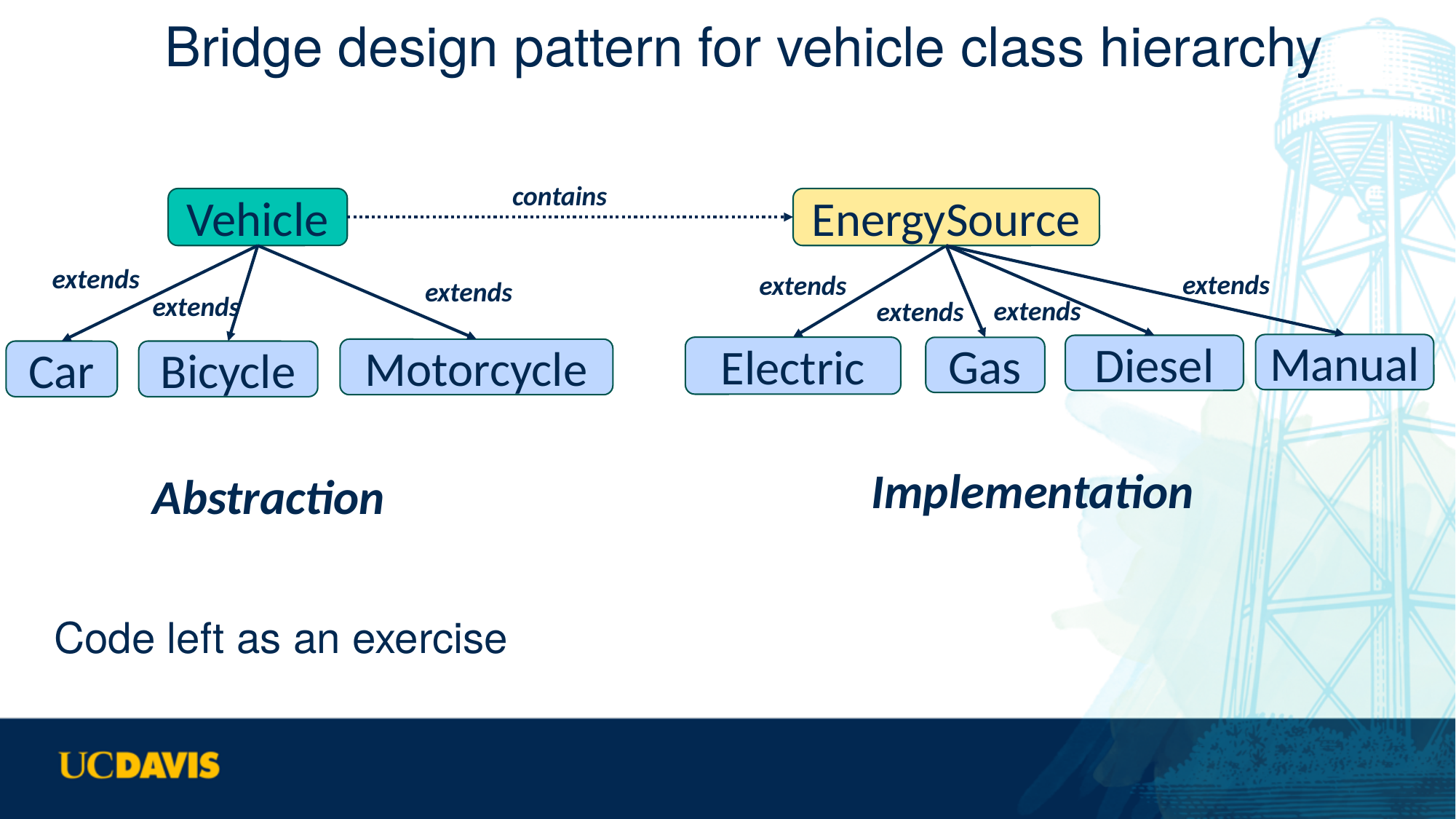

# Bridge design pattern for vehicle class hierarchy

Code left as an exercise
contains
Vehicle
EnergySource
extends
extends
extends
extends
extends
extends
extends
Manual
Diesel
Electric
Gas
Motorcycle
Car
Bicycle
Implementation
Abstraction